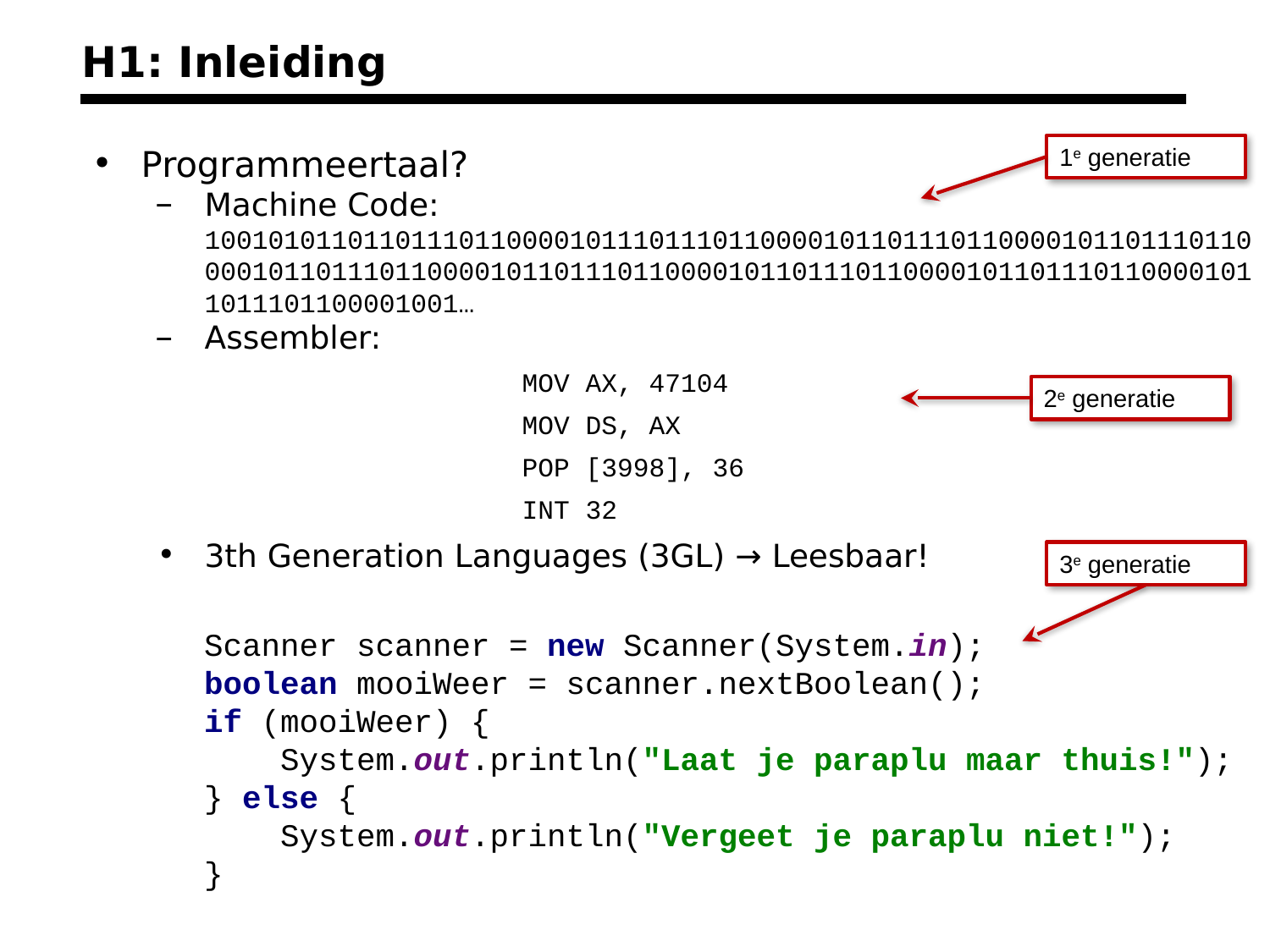

# H1: Inleiding
1e generatie
Programmeertaal?
Machine Code: 1001010110110111011000010111011101100001011011101100001011011101100001011011101100001011011101100001011011101100001011011101100001011011101100001001…
Assembler:
			MOV AX, 47104
			MOV DS, AX
			POP [3998], 36
			INT 32
3th Generation Languages (3GL) → Leesbaar!
2e generatie
3e generatie
Scanner scanner = new Scanner(System.in);
boolean mooiWeer = scanner.nextBoolean();
if (mooiWeer) {
    System.out.println("Laat je paraplu maar thuis!");
} else {
    System.out.println("Vergeet je paraplu niet!");
}